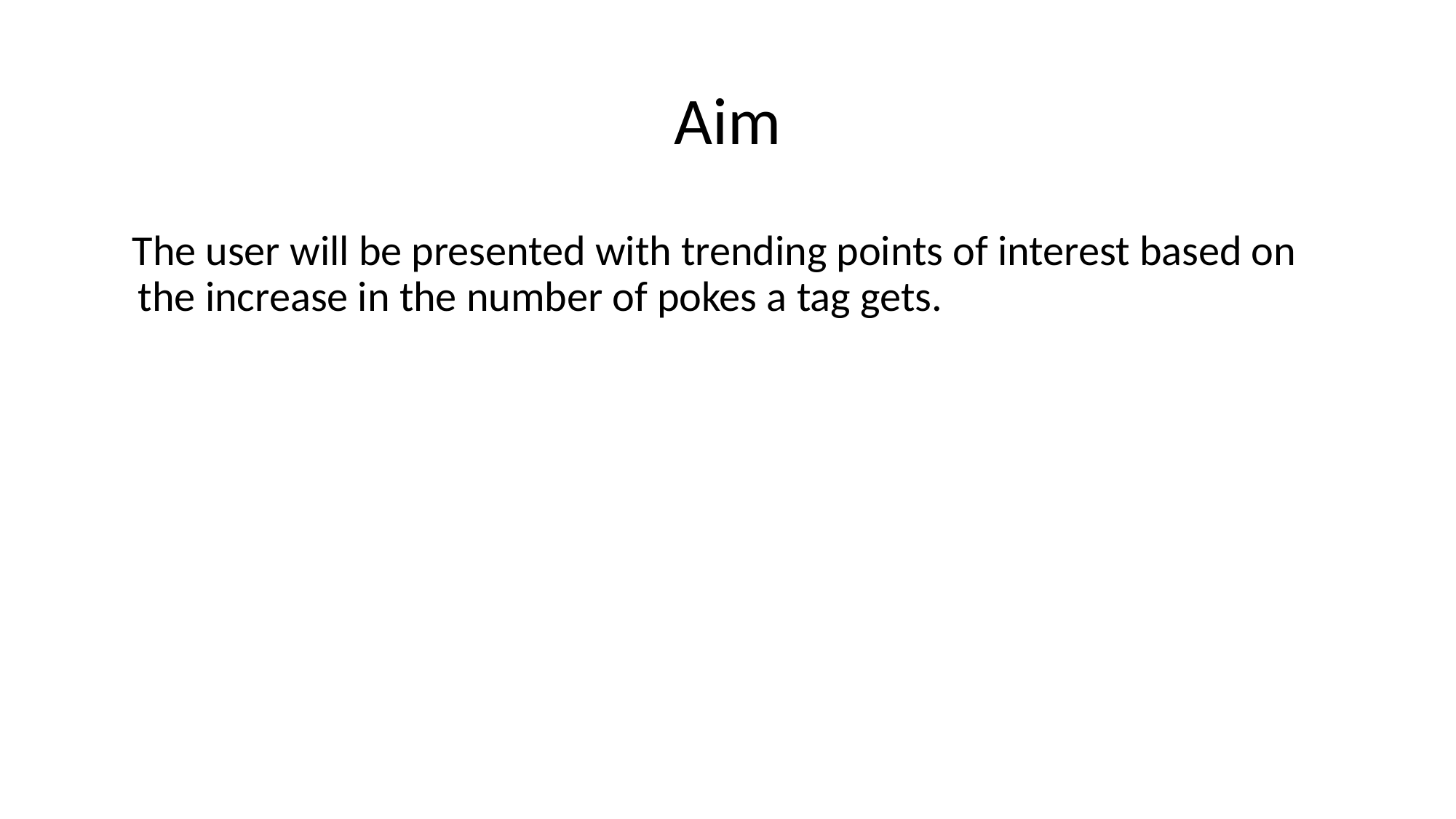

# Aim
The user will be presented with trending points of interest based on the increase in the number of pokes a tag gets.